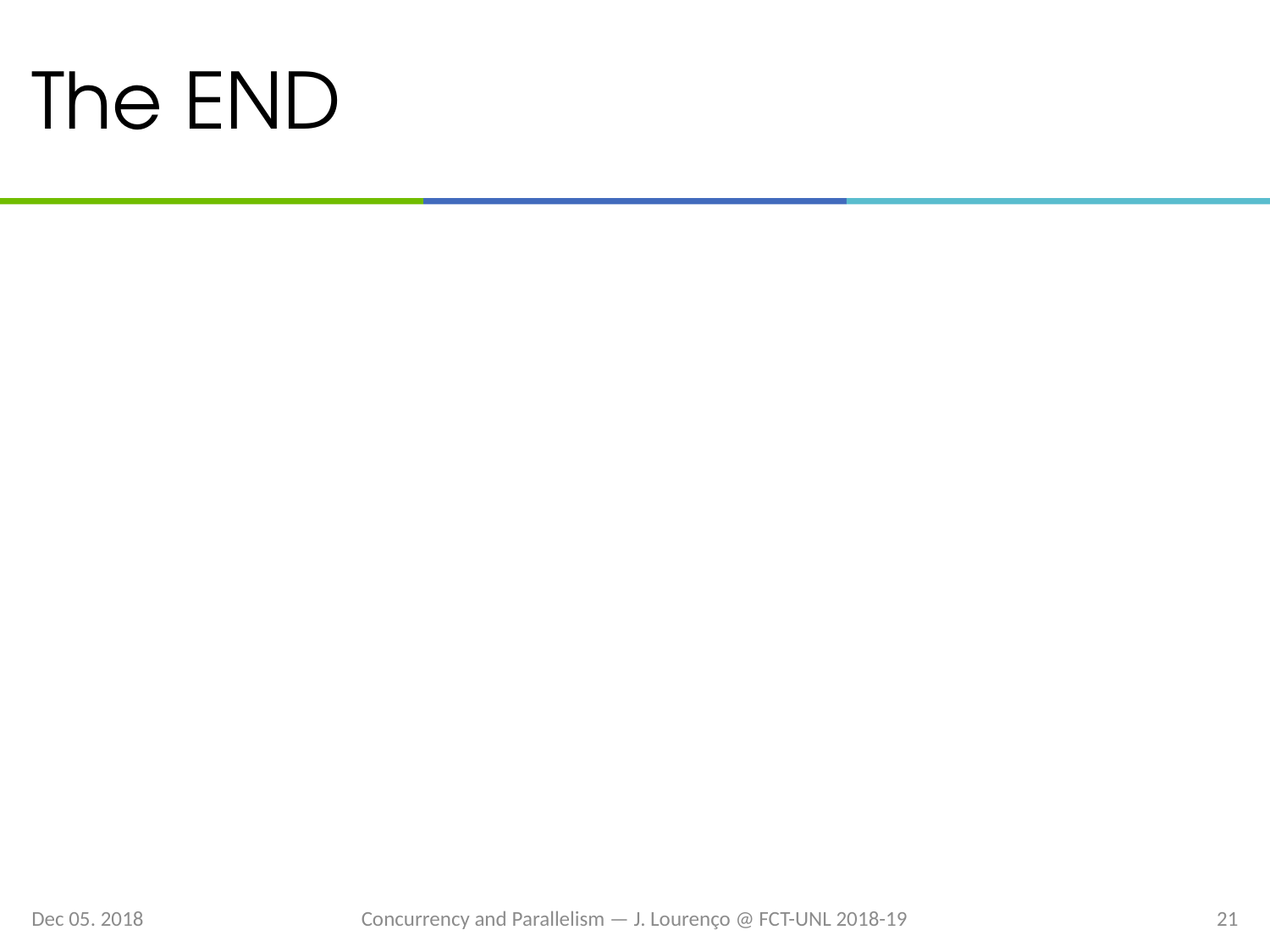

# The END

Dec 05. 2018
Concurrency and Parallelism — J. Lourenço @ FCT-UNL 2018-19
21